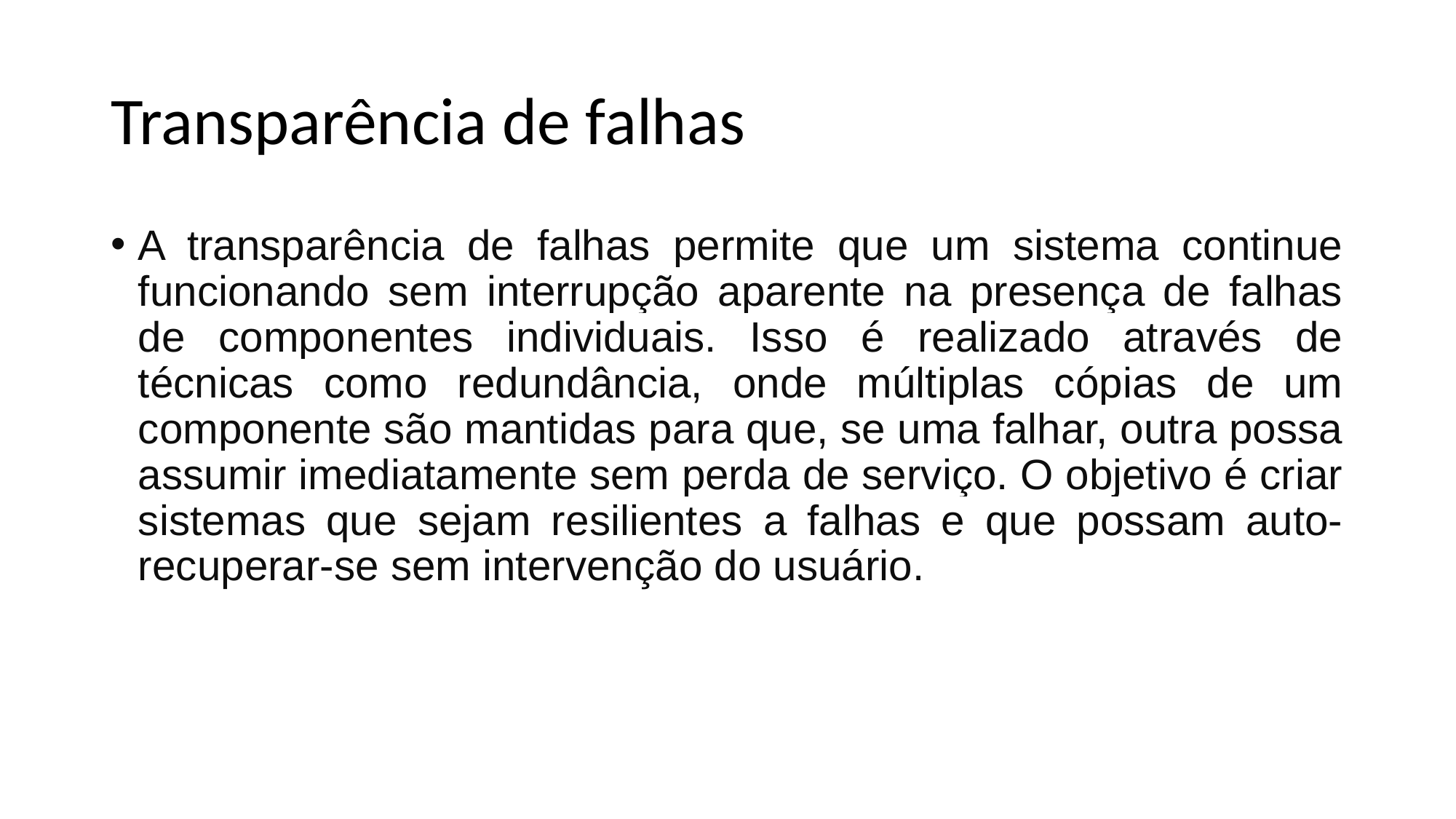

# Transparência de falhas
A transparência de falhas permite que um sistema continue funcionando sem interrupção aparente na presença de falhas de componentes individuais. Isso é realizado através de técnicas como redundância, onde múltiplas cópias de um componente são mantidas para que, se uma falhar, outra possa assumir imediatamente sem perda de serviço. O objetivo é criar sistemas que sejam resilientes a falhas e que possam auto-recuperar-se sem intervenção do usuário.